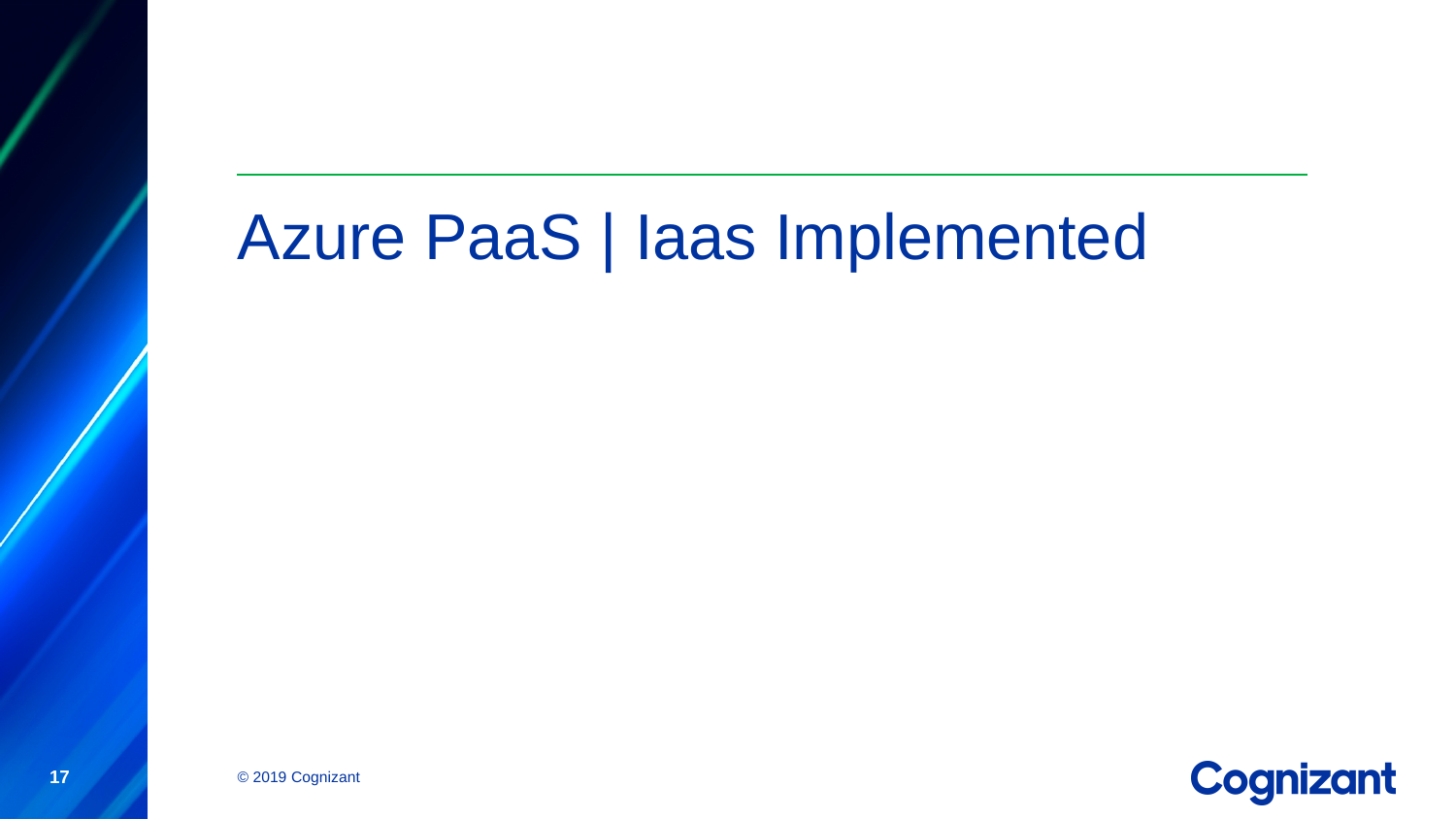

Azure PaaS | Iaas Implemented

17
© 2019 Cognizant